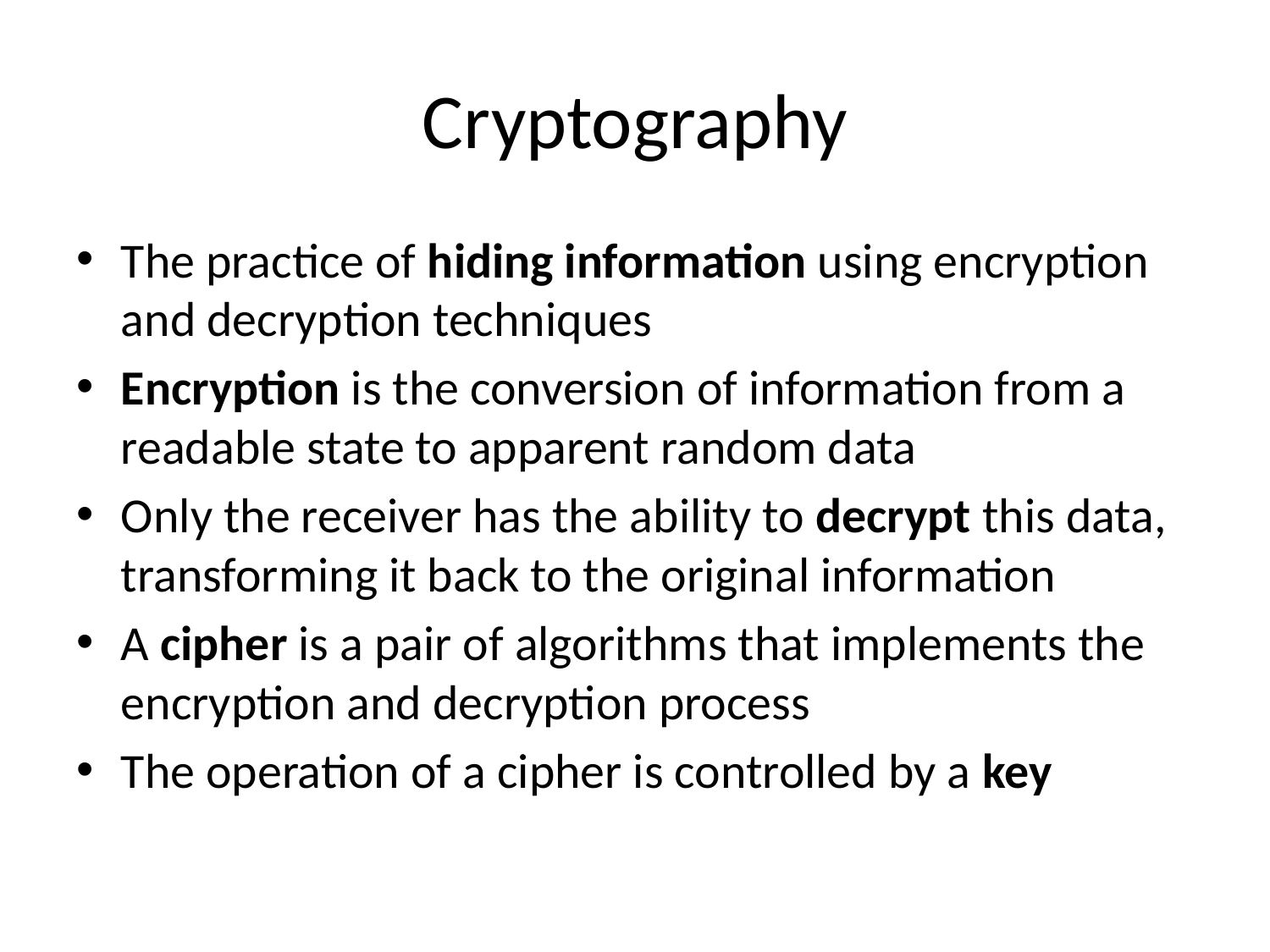

# Cryptography
The practice of hiding information using encryption and decryption techniques
Encryption is the conversion of information from a readable state to apparent random data
Only the receiver has the ability to decrypt this data, transforming it back to the original information
A cipher is a pair of algorithms that implements the encryption and decryption process
The operation of a cipher is controlled by a key